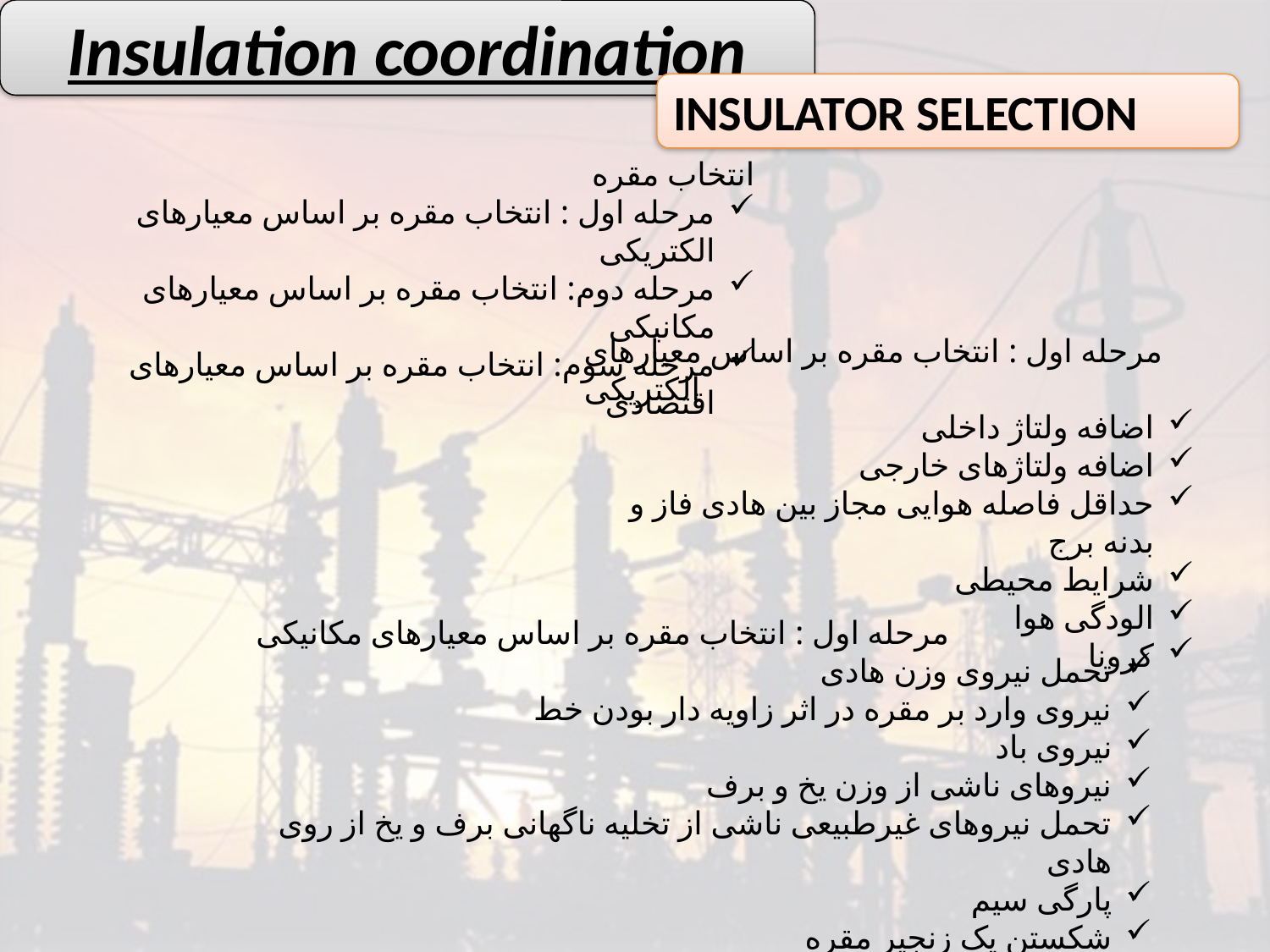

Insulation coordination
INSULATOR SELECTION
انتخاب مقره
مرحله اول : انتخاب مقره بر اساس معیارهای الکتریکی
مرحله دوم: انتخاب مقره بر اساس معیارهای مکانیکی
مرحله سوم: انتخاب مقره بر اساس معیارهای اقتصادی

مرحله اول : انتخاب مقره بر اساس معیارهای الکتریکی
اضافه ولتاژ داخلی
اضافه ولتاژهای خارجی
حداقل فاصله هوایی مجاز بین هادی فاز و بدنه برج
شرایط محیطی
الودگی هوا
کرونا
مرحله اول : انتخاب مقره بر اساس معیارهای مکانیکی
تحمل نیروی وزن هادی
نیروی وارد بر مقره در اثر زاویه دار بودن خط
نیروی باد
نیروهای ناشی از وزن یخ و برف
تحمل نیروهای غیرطبیعی ناشی از تخلیه ناگهانی برف و یخ از روی هادی
پارگی سیم
شکستن یک زنجیر مقره